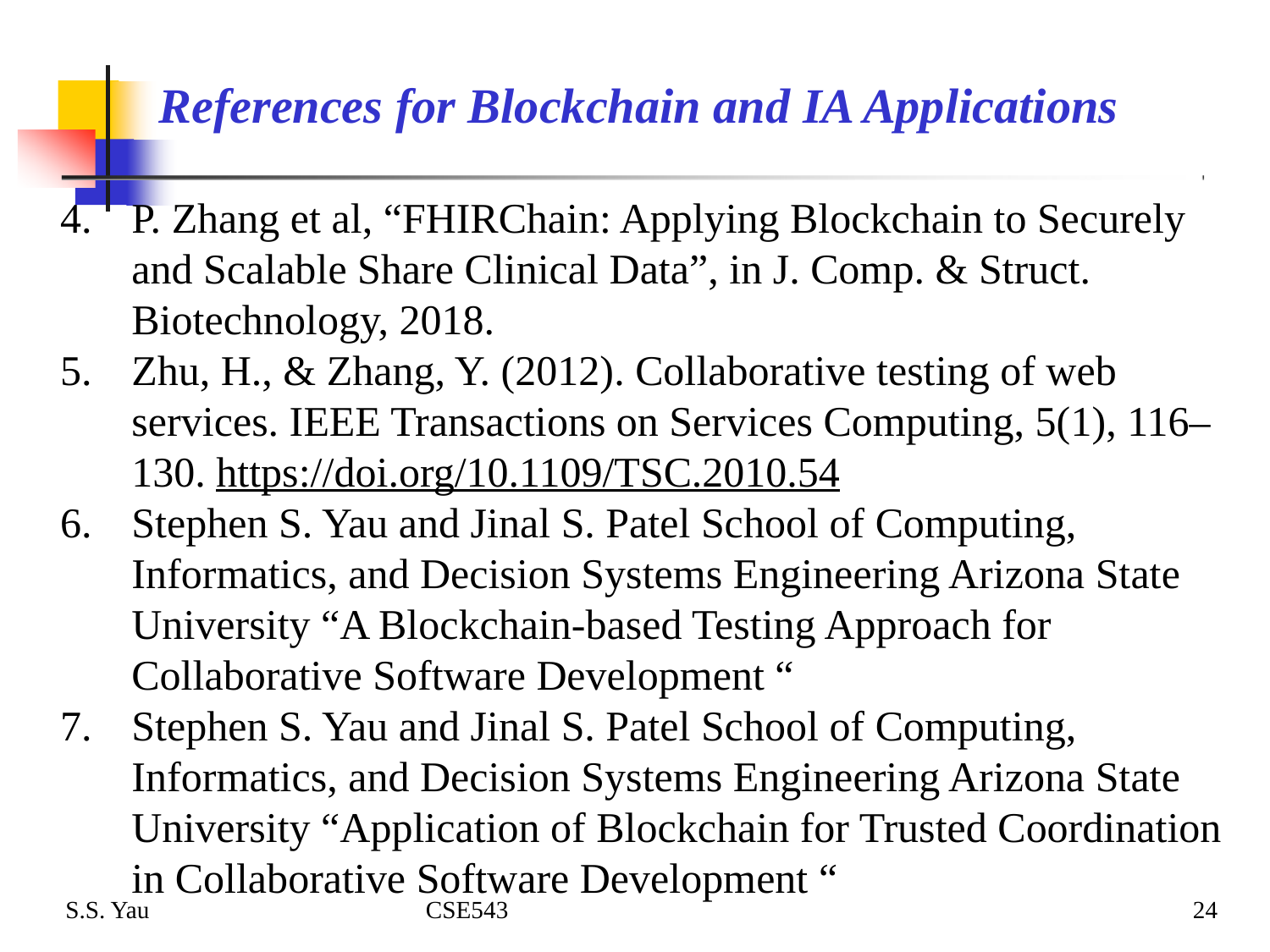

References for Blockchain and IA Applications
P. Zhang et al, “FHIRChain: Applying Blockchain to Securely and Scalable Share Clinical Data”, in J. Comp. & Struct. Biotechnology, 2018.
Zhu, H., & Zhang, Y. (2012). Collaborative testing of web services. IEEE Transactions on Services Computing, 5(1), 116–130. https://doi.org/10.1109/TSC.2010.54
Stephen S. Yau and Jinal S. Patel School of Computing, Informatics, and Decision Systems Engineering Arizona State University “A Blockchain-based Testing Approach for Collaborative Software Development “
Stephen S. Yau and Jinal S. Patel School of Computing, Informatics, and Decision Systems Engineering Arizona State University “Application of Blockchain for Trusted Coordination in Collaborative Software Development “

S.S. Yau                                             CSE543
24